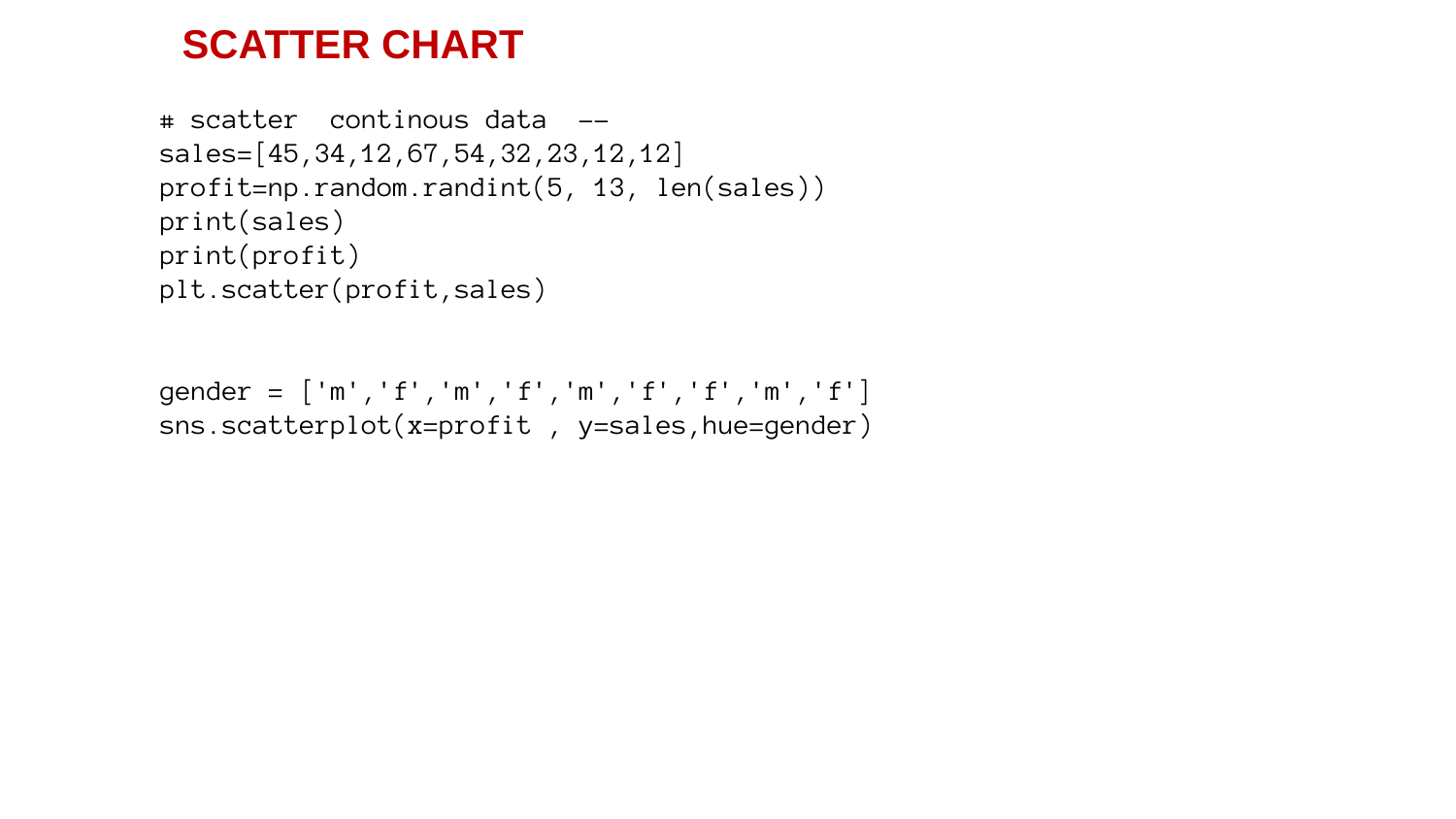

SCATTER CHART
# scatter  continous data  --
sales=[45,34,12,67,54,32,23,12,12]
profit=np.random.randint(5, 13, len(sales))
print(sales)
print(profit)
plt.scatter(profit,sales)

gender = ['m','f','m','f','m','f','f','m','f']
sns.scatterplot(x=profit , y=sales,hue=gender)